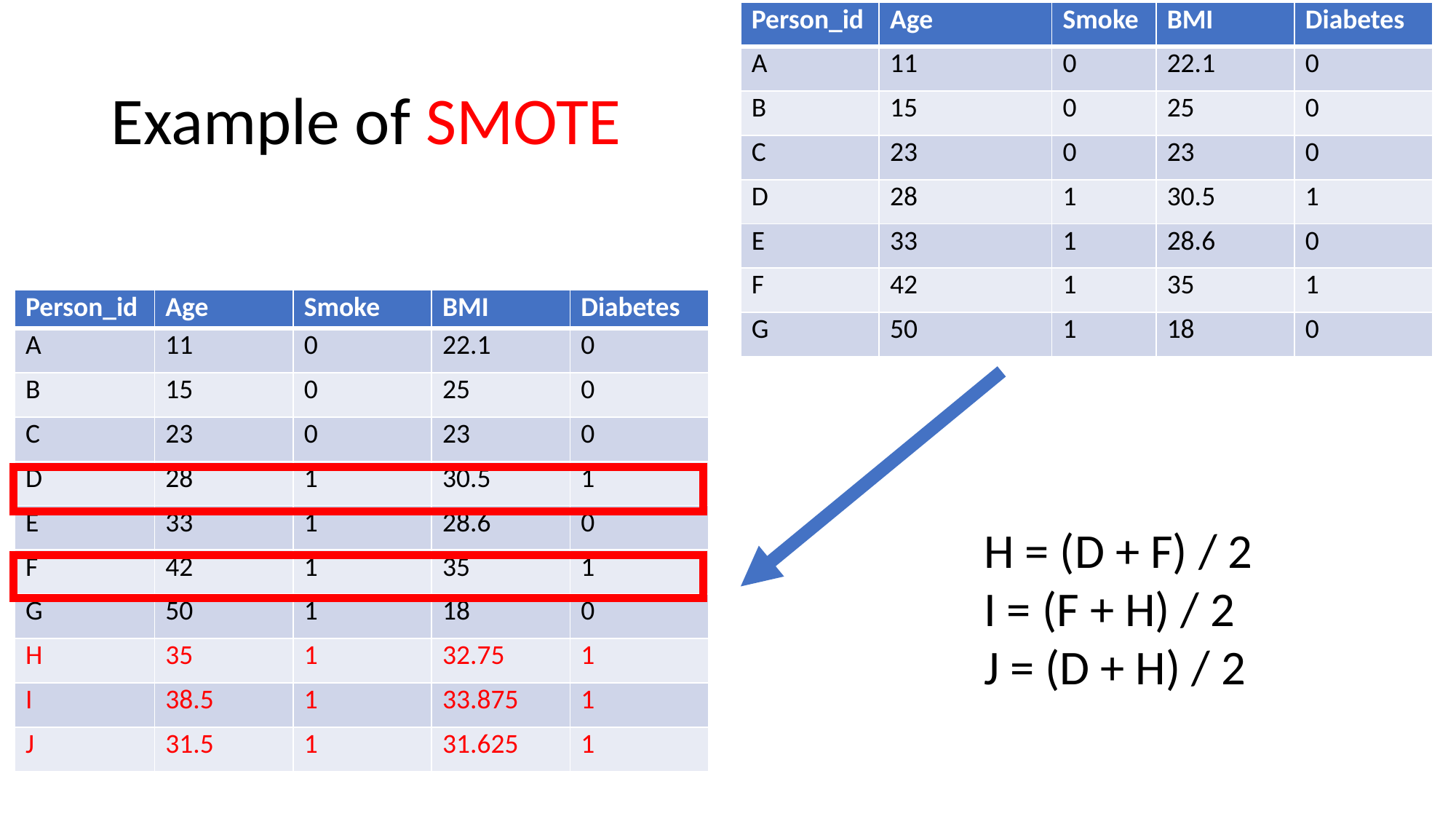

| Person\_id | Age | Smoke | BMI | Diabetes |
| --- | --- | --- | --- | --- |
| A | 11 | 0 | 22.1 | 0 |
| B | 15 | 0 | 25 | 0 |
| C | 23 | 0 | 23 | 0 |
| D | 28 | 1 | 30.5 | 1 |
| E | 33 | 1 | 28.6 | 0 |
| F | 42 | 1 | 35 | 1 |
| G | 50 | 1 | 18 | 0 |
# Example of SMOTE
| Person\_id | Age | Smoke | BMI | Diabetes |
| --- | --- | --- | --- | --- |
| A | 11 | 0 | 22.1 | 0 |
| B | 15 | 0 | 25 | 0 |
| C | 23 | 0 | 23 | 0 |
| D | 28 | 1 | 30.5 | 1 |
| E | 33 | 1 | 28.6 | 0 |
| F | 42 | 1 | 35 | 1 |
| G | 50 | 1 | 18 | 0 |
| H | 35 | 1 | 32.75 | 1 |
| I | 38.5 | 1 | 33.875 | 1 |
| J | 31.5 | 1 | 31.625 | 1 |

H = (D + F) / 2
I = (F + H) / 2
J = (D + H) / 2